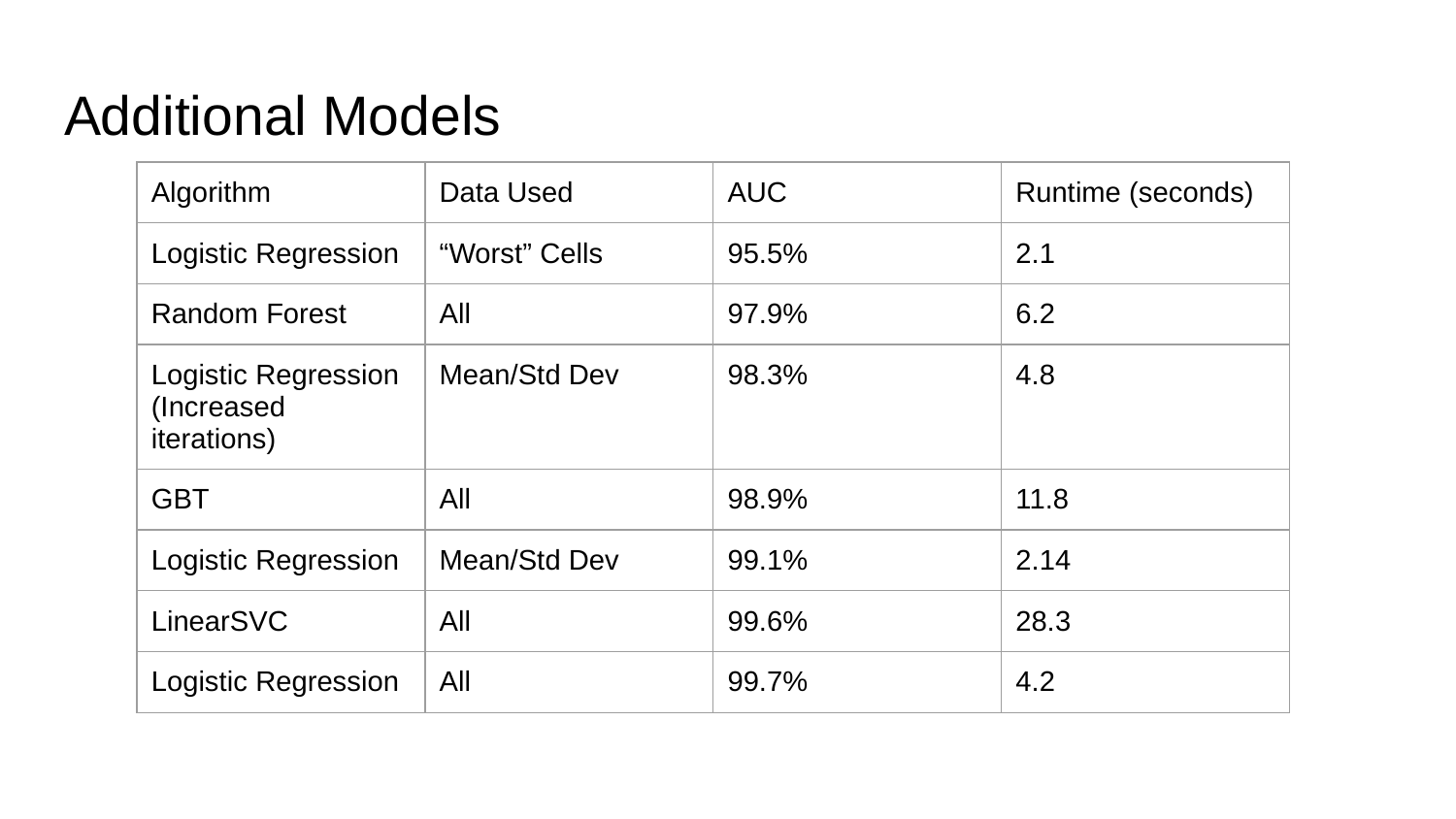

# Additional Models
| Algorithm | Data Used | AUC | Runtime (seconds) |
| --- | --- | --- | --- |
| Logistic Regression | “Worst” Cells | 95.5% | 2.1 |
| Random Forest | All | 97.9% | 6.2 |
| Logistic Regression (Increased iterations) | Mean/Std Dev | 98.3% | 4.8 |
| GBT | All | 98.9% | 11.8 |
| Logistic Regression | Mean/Std Dev | 99.1% | 2.14 |
| LinearSVC | All | 99.6% | 28.3 |
| Logistic Regression | All | 99.7% | 4.2 |